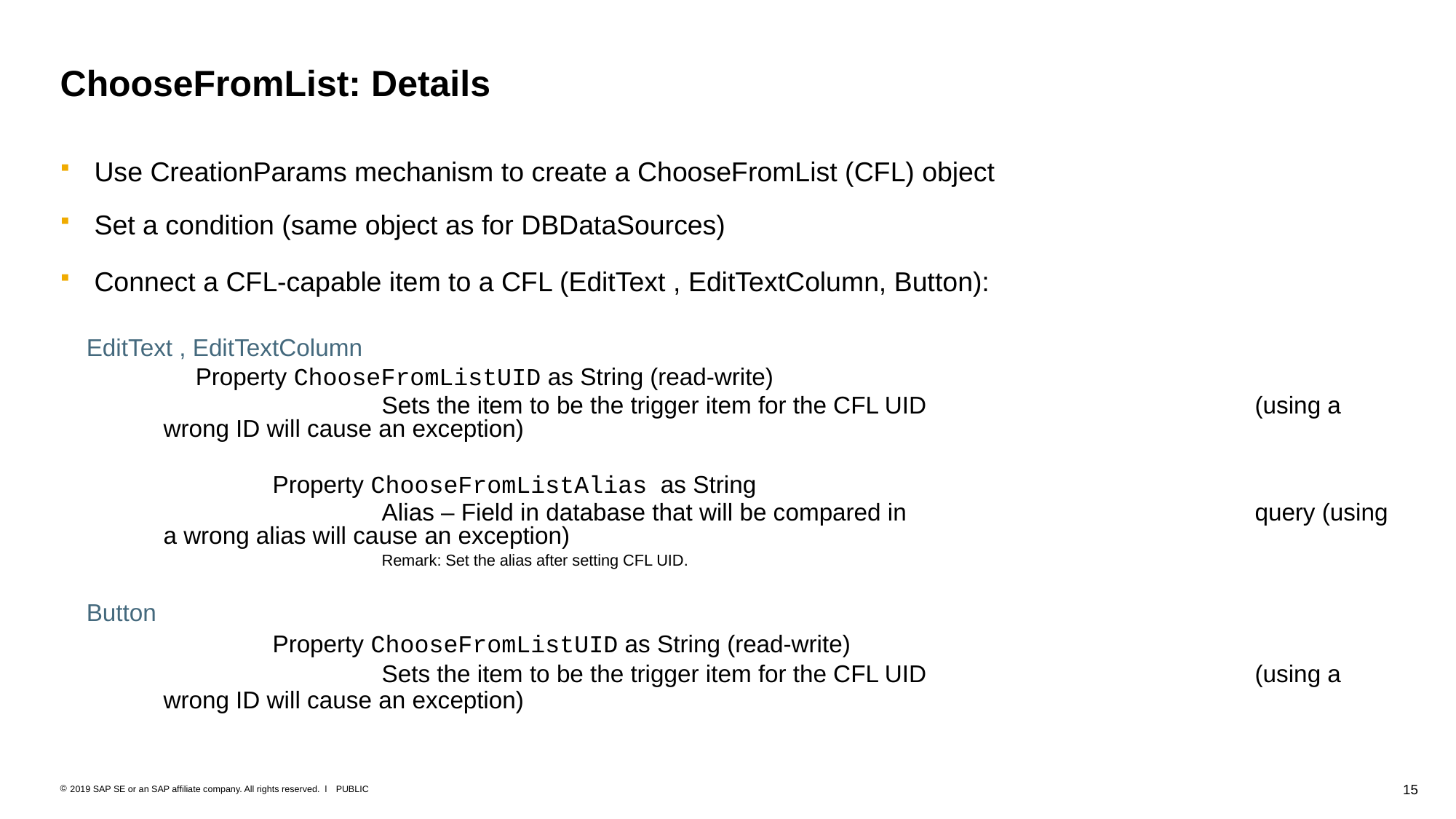

# ChooseFromList: Details
Use CreationParams mechanism to create a ChooseFromList (CFL) object
Set a condition (same object as for DBDataSources)
Connect a CFL-capable item to a CFL (EditText , EditTextColumn, Button):
	EditText , EditTextColumn
		Property ChooseFromListUID as String (read-write)
			Sets the item to be the trigger item for the CFL UID	 			(using a wrong ID will cause an exception)

		Property ChooseFromListAlias  as String
			Alias – Field in database that will be compared in 				query (using a wrong alias will cause an exception)
			Remark: Set the alias after setting CFL UID.

	Button
		Property ChooseFromListUID as String (read-write)
			Sets the item to be the trigger item for the CFL UID	 			(using a wrong ID will cause an exception)